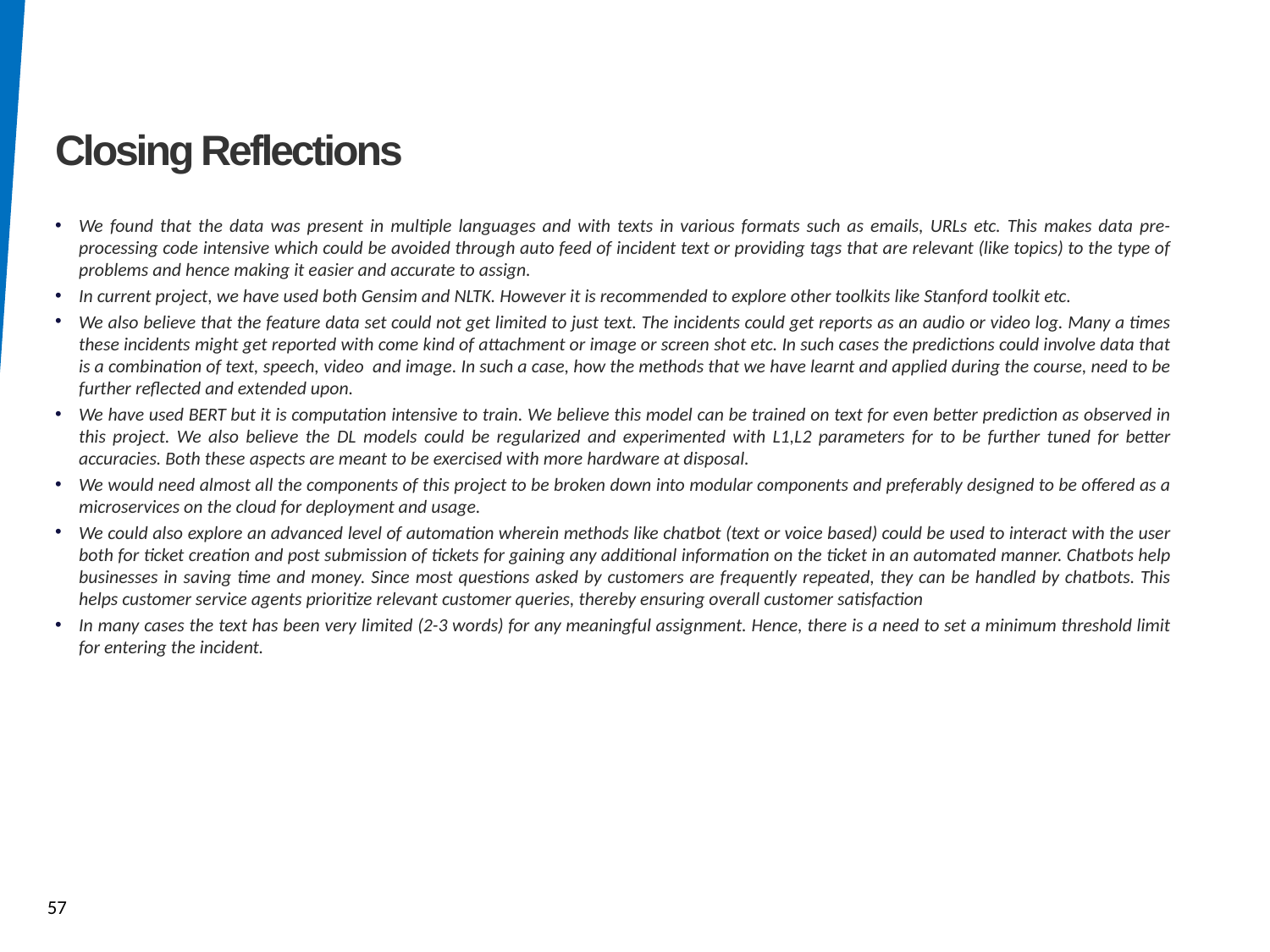

Closing Reflections
We found that the data was present in multiple languages and with texts in various formats such as emails, URLs etc. This makes data pre-processing code intensive which could be avoided through auto feed of incident text or providing tags that are relevant (like topics) to the type of problems and hence making it easier and accurate to assign.
In current project, we have used both Gensim and NLTK. However it is recommended to explore other toolkits like Stanford toolkit etc.
We also believe that the feature data set could not get limited to just text. The incidents could get reports as an audio or video log. Many a times these incidents might get reported with come kind of attachment or image or screen shot etc. In such cases the predictions could involve data that is a combination of text, speech, video  and image. In such a case, how the methods that we have learnt and applied during the course, need to be further reflected and extended upon.
We have used BERT but it is computation intensive to train. We believe this model can be trained on text for even better prediction as observed in this project. We also believe the DL models could be regularized and experimented with L1,L2 parameters for to be further tuned for better accuracies. Both these aspects are meant to be exercised with more hardware at disposal.
We would need almost all the components of this project to be broken down into modular components and preferably designed to be offered as a microservices on the cloud for deployment and usage.
We could also explore an advanced level of automation wherein methods like chatbot (text or voice based) could be used to interact with the user both for ticket creation and post submission of tickets for gaining any additional information on the ticket in an automated manner. Chatbots help businesses in saving time and money. Since most questions asked by customers are frequently repeated, they can be handled by chatbots. This helps customer service agents prioritize relevant customer queries, thereby ensuring overall customer satisfaction
In many cases the text has been very limited (2-3 words) for any meaningful assignment. Hence, there is a need to set a minimum threshold limit for entering the incident.